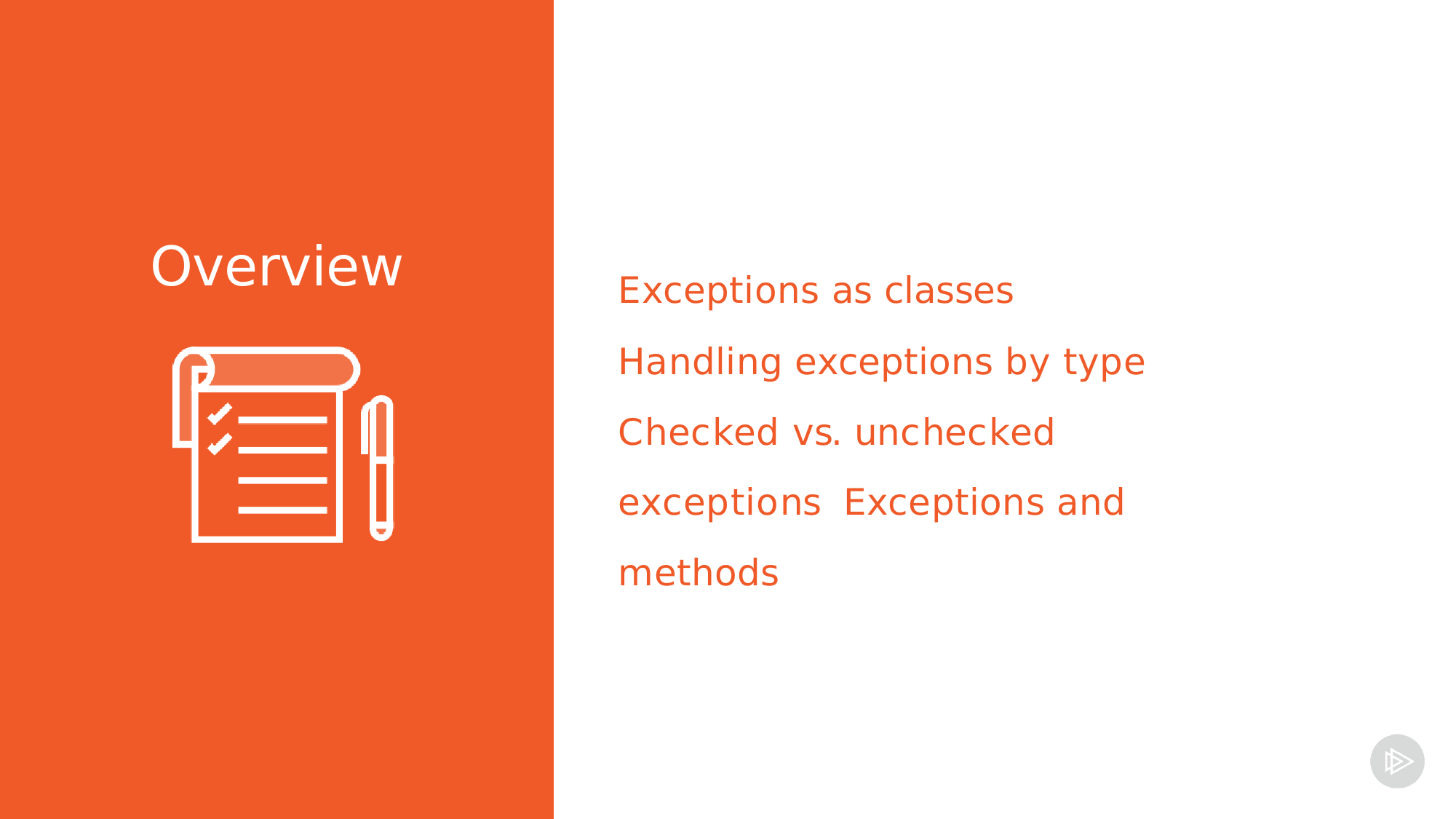

Overview
Exceptions as classes
Handling exceptions by type  Checked vs. unchecked exceptions  Exceptions and methods
2